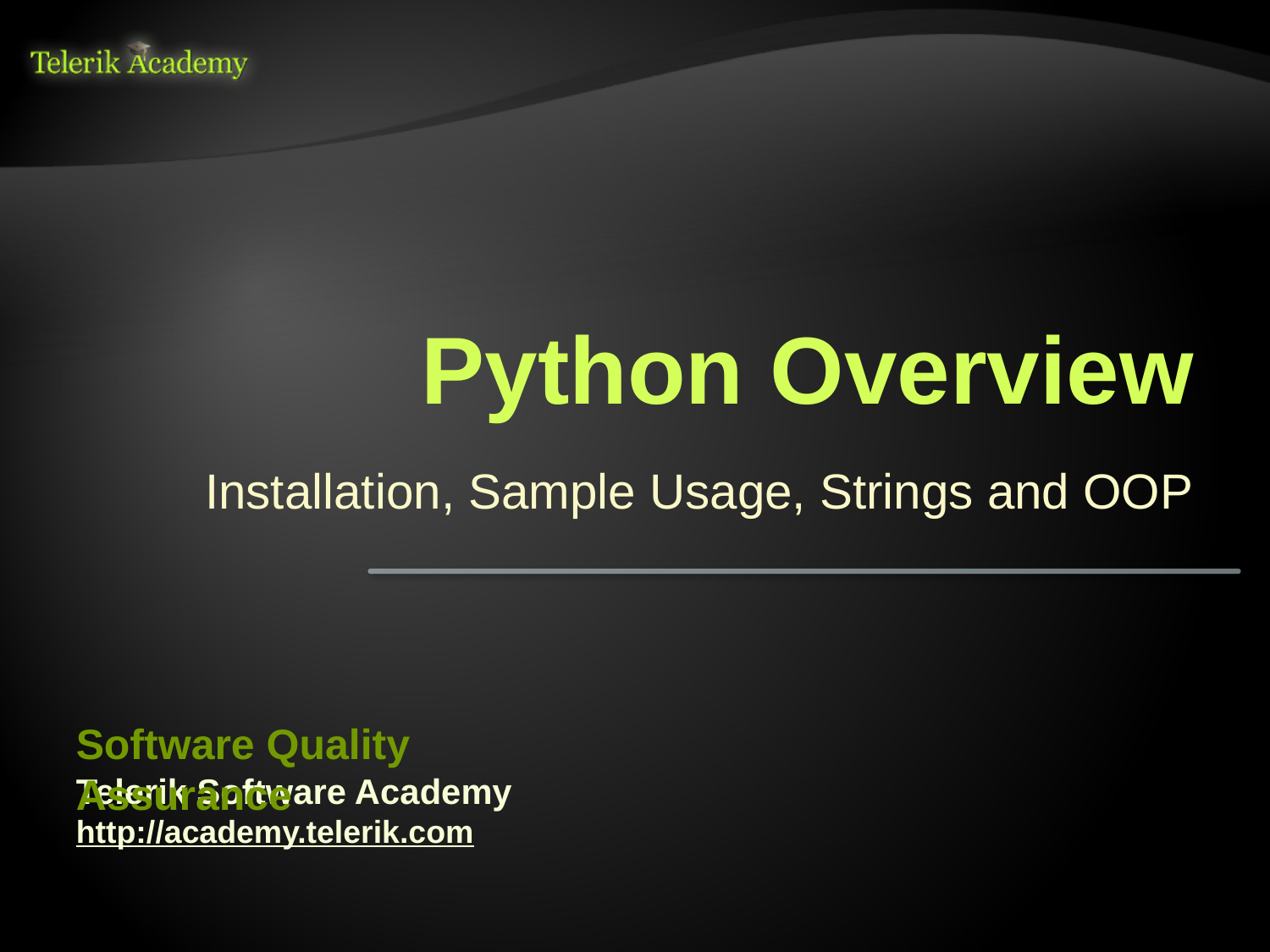

# Python Overview
Installation, Sample Usage, Strings and OOP
Software Quality Assurance
Telerik Software Academy
http://academy.telerik.com